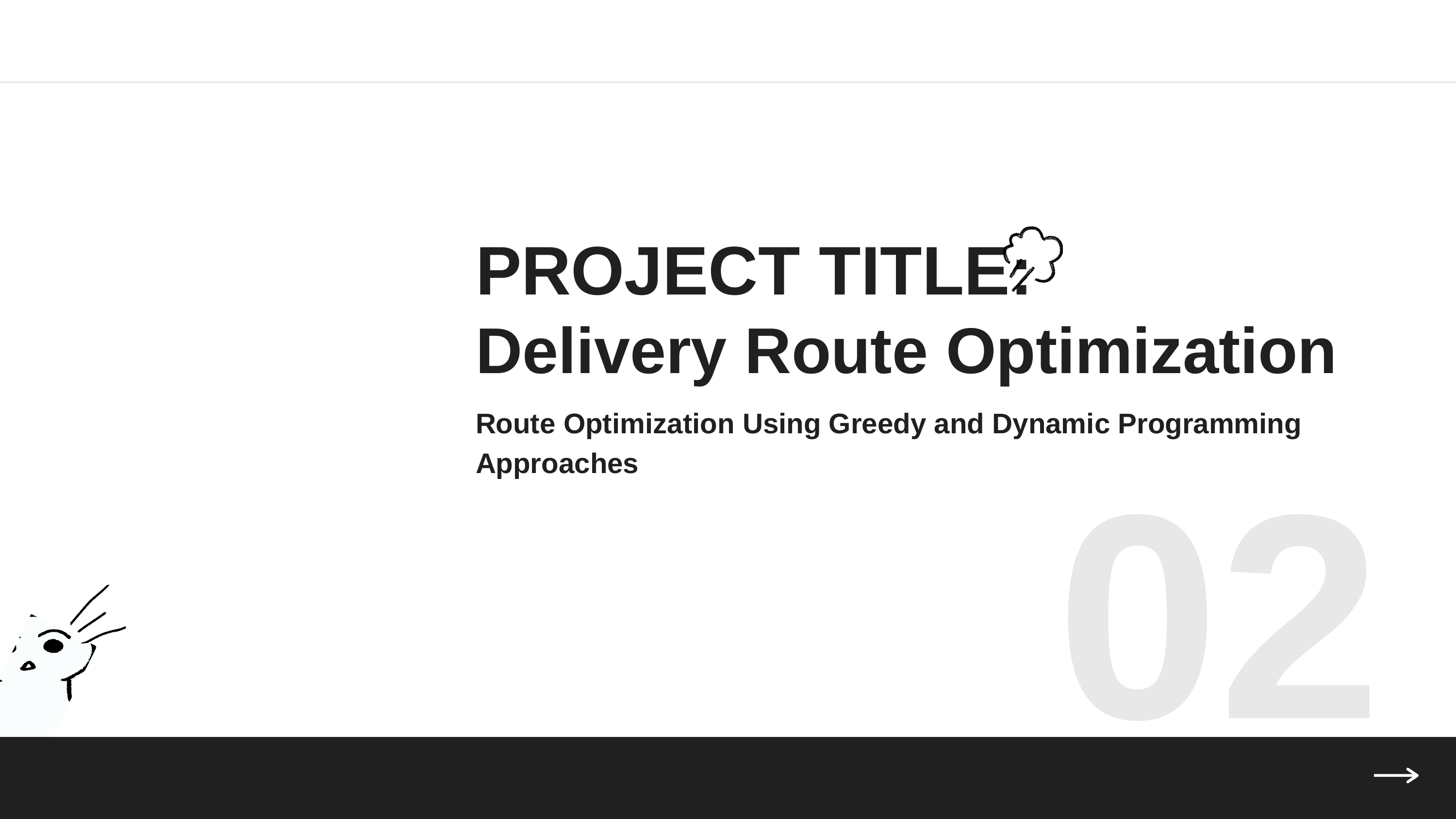

PROJECT TITLE:
Delivery Route Optimization
Route Optimization Using Greedy and Dynamic Programming Approaches

02